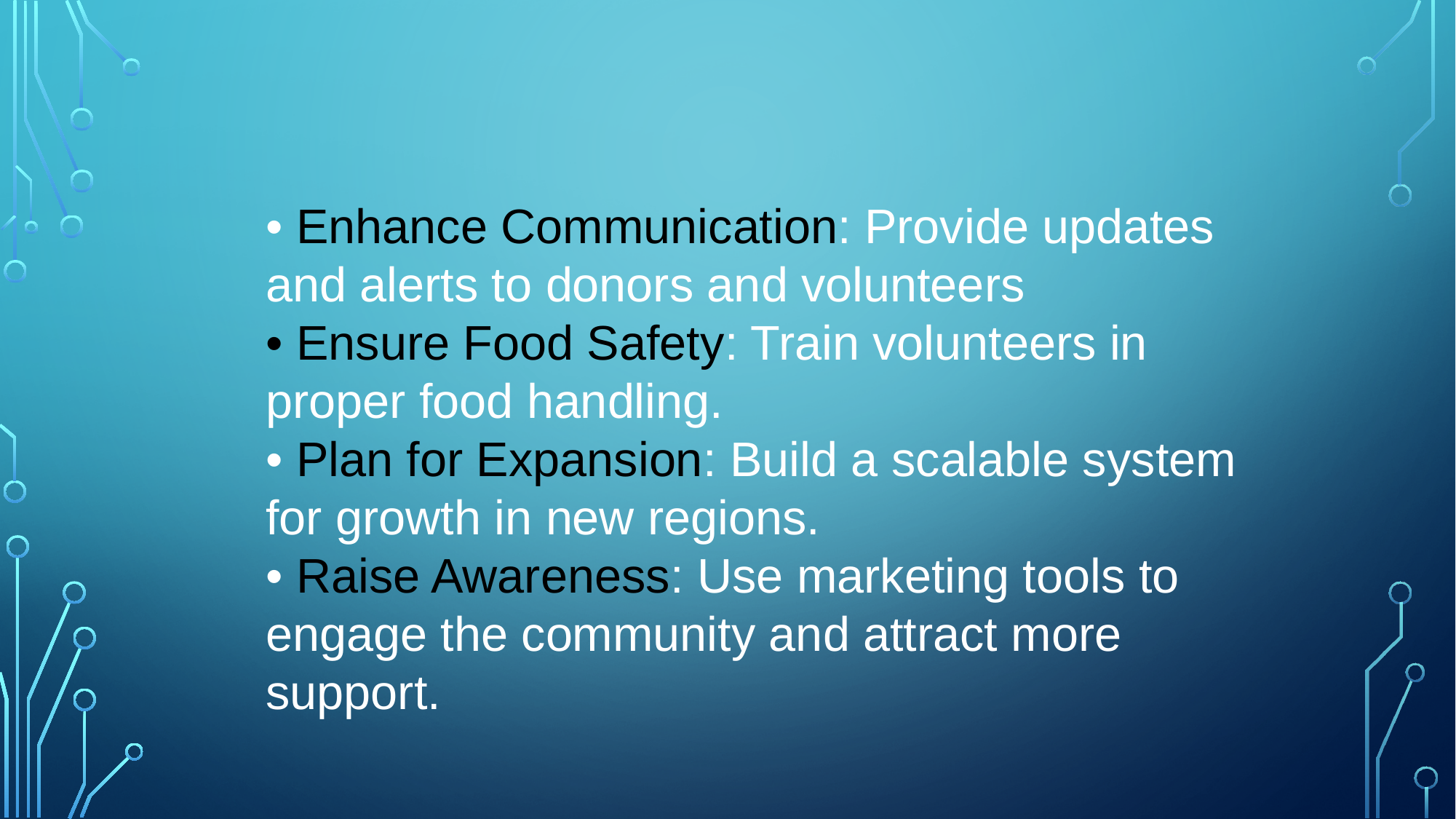

• Enhance Communication: Provide updates and alerts to donors and volunteers
• Ensure Food Safety: Train volunteers in proper food handling.
• Plan for Expansion: Build a scalable system for growth in new regions.
• Raise Awareness: Use marketing tools to engage the community and attract more support.